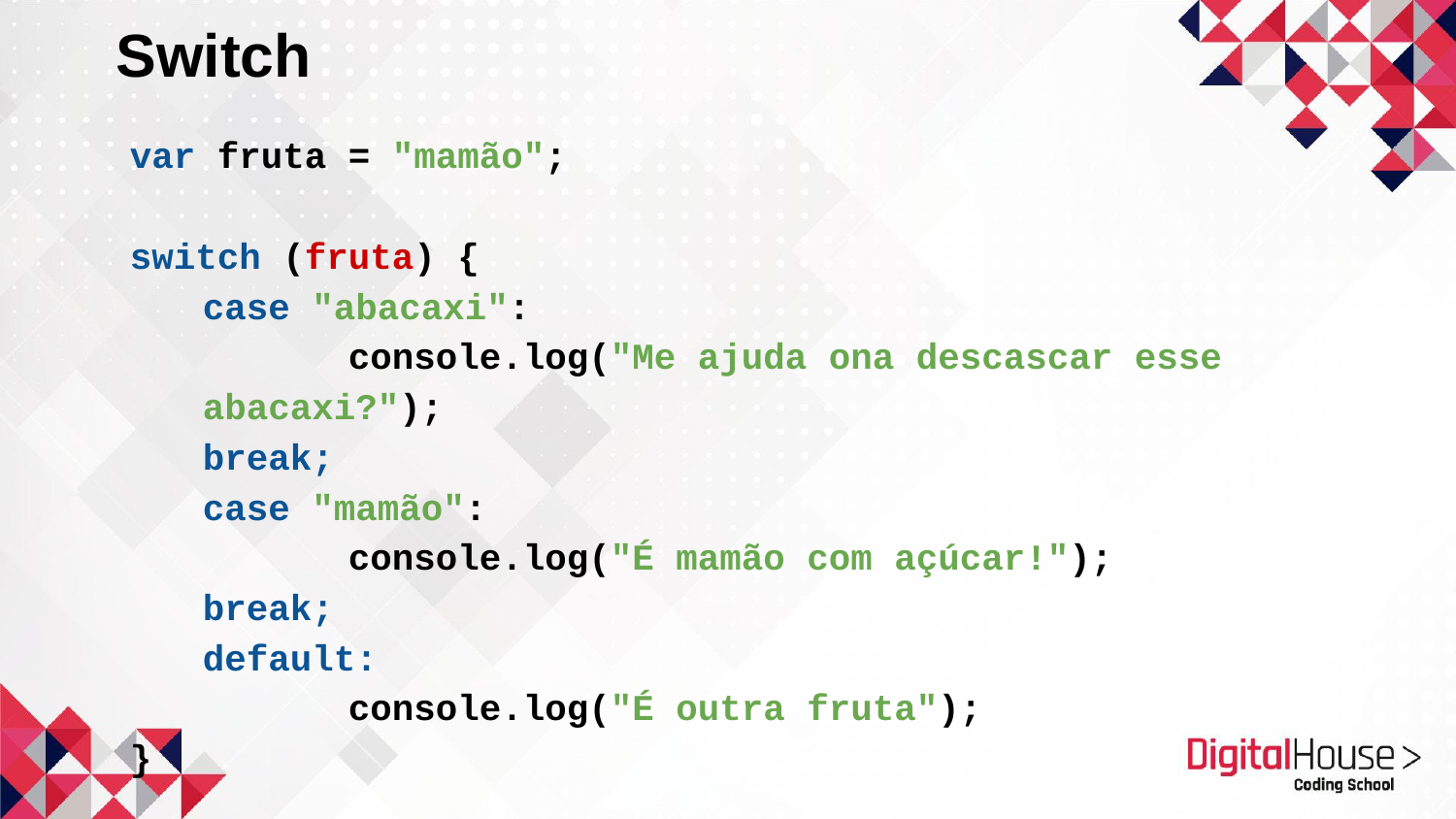

Switch
var fruta = "mamão";

switch (fruta) {
case "abacaxi":
	console.log("Me ajuda ona descascar esse abacaxi?");
break;
case "mamão":
	console.log("É mamão com açúcar!");
break;
default:
	console.log("É outra fruta");
}